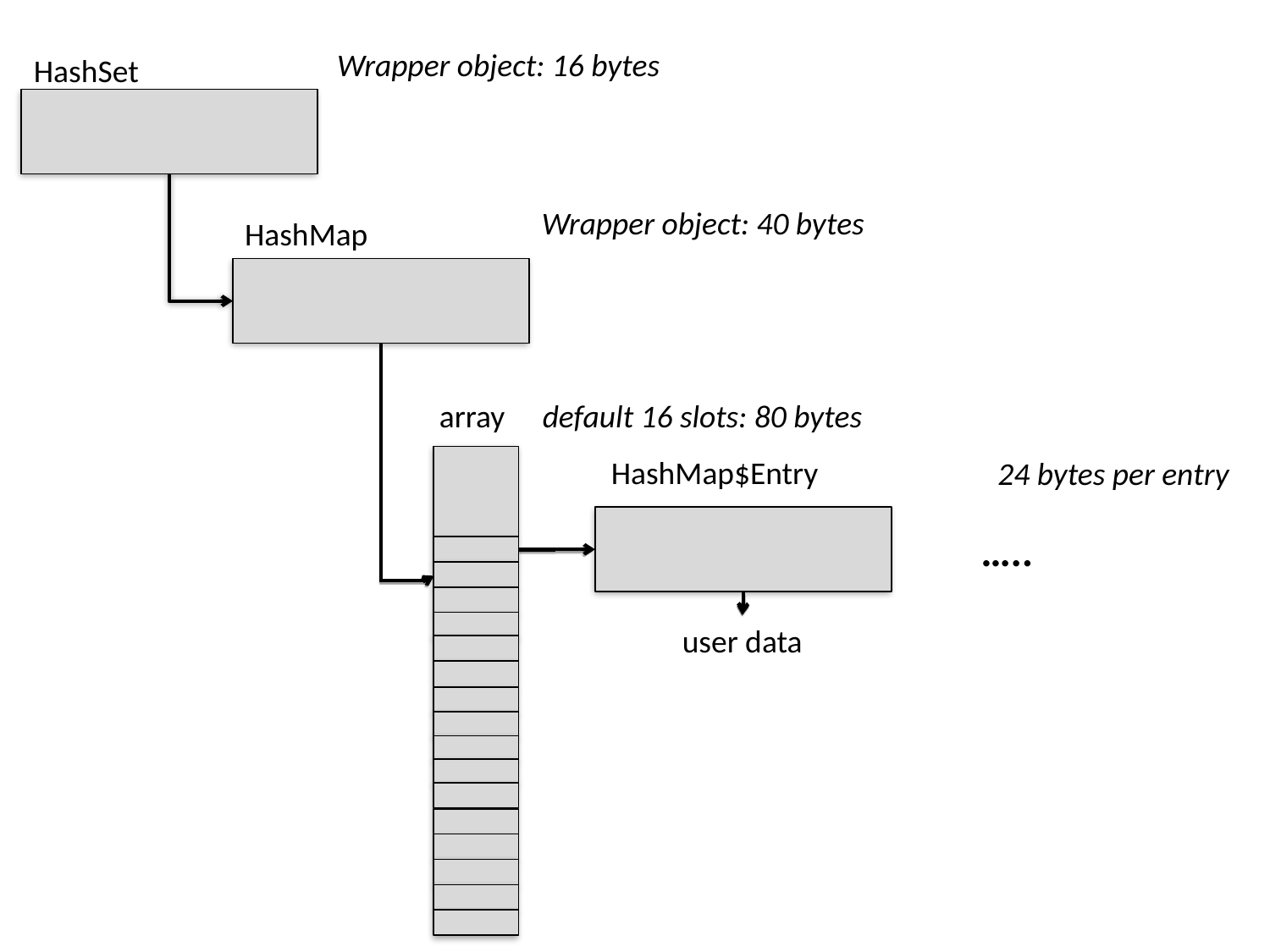

Wrapper object: 16 bytes
HashSet

Wrapper object: 40 bytes
HashMap

default 16 slots: 80 bytes
array

HashMap$Entry
24 bytes per entry

…..

user data